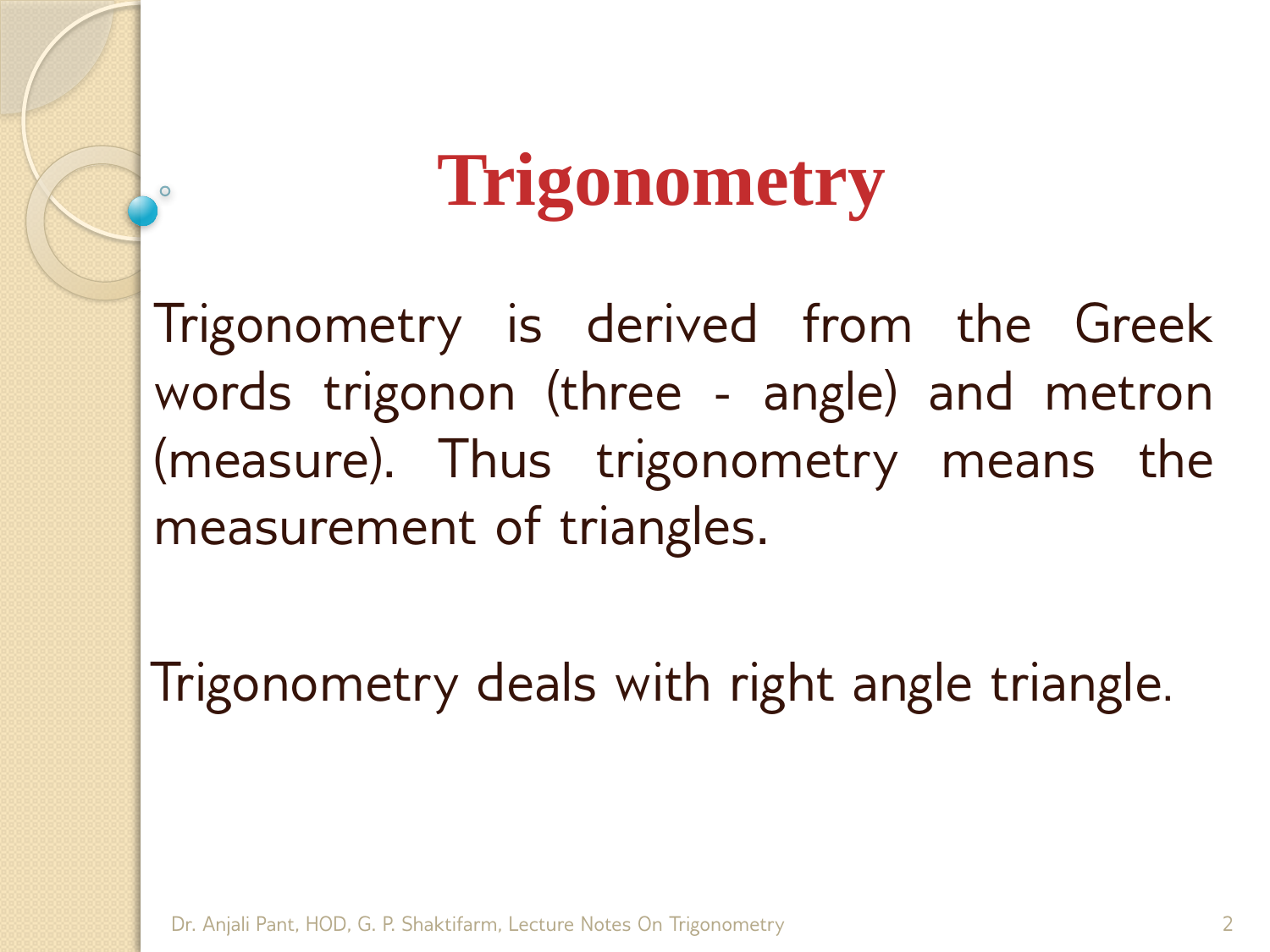

# Trigonometry
Trigonometry is derived from the Greek words trigonon (three - angle) and metron (measure). Thus trigonometry means the measurement of triangles.

Trigonometry deals with right angle triangle.

Dr. Anjali Pant, HOD, G. P. Shaktifarm, Lecture Notes On Trigonometry
2